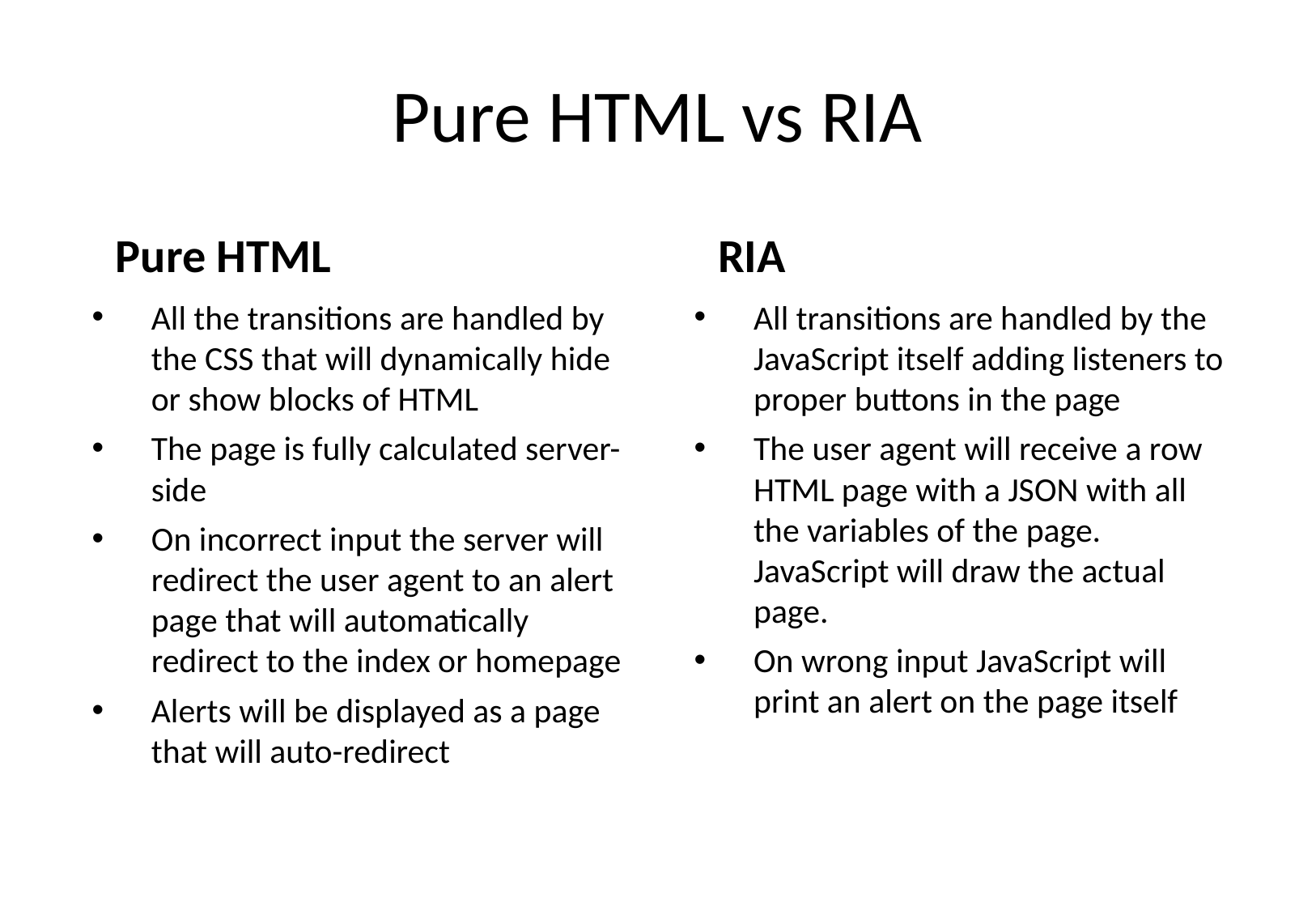

# Pure HTML vs RIA
Pure HTML
RIA
All the transitions are handled by the CSS that will dynamically hide or show blocks of HTML
The page is fully calculated server-side
On incorrect input the server will redirect the user agent to an alert page that will automatically redirect to the index or homepage
Alerts will be displayed as a page that will auto-redirect
All transitions are handled by the JavaScript itself adding listeners to proper buttons in the page
The user agent will receive a row HTML page with a JSON with all the variables of the page. JavaScript will draw the actual page.
On wrong input JavaScript will print an alert on the page itself